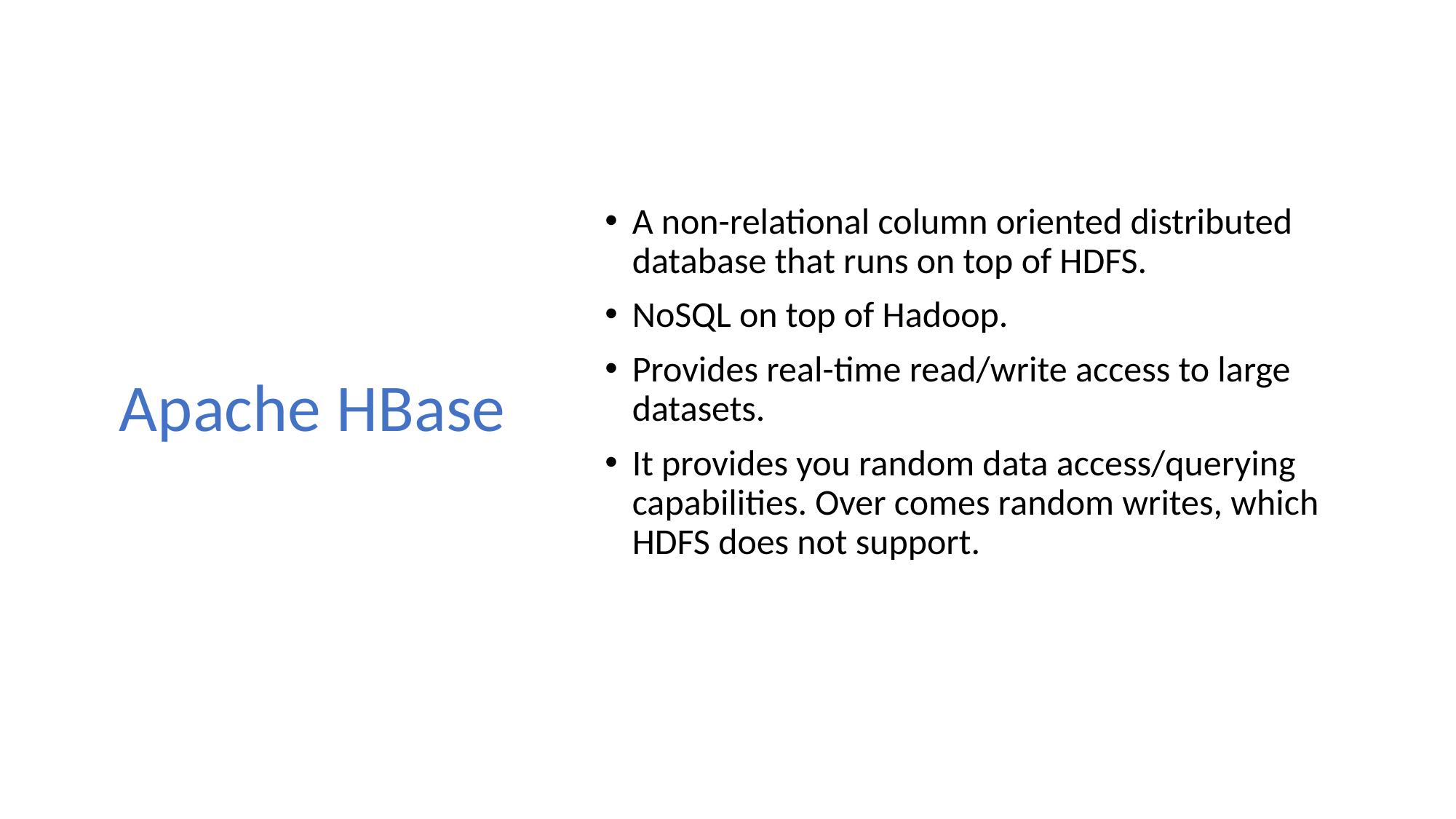

# Apache HBase
A non-relational column oriented distributed database that runs on top of HDFS.
NoSQL on top of Hadoop.
Provides real-time read/write access to large datasets.
It provides you random data access/querying capabilities. Over comes random writes, which HDFS does not support.